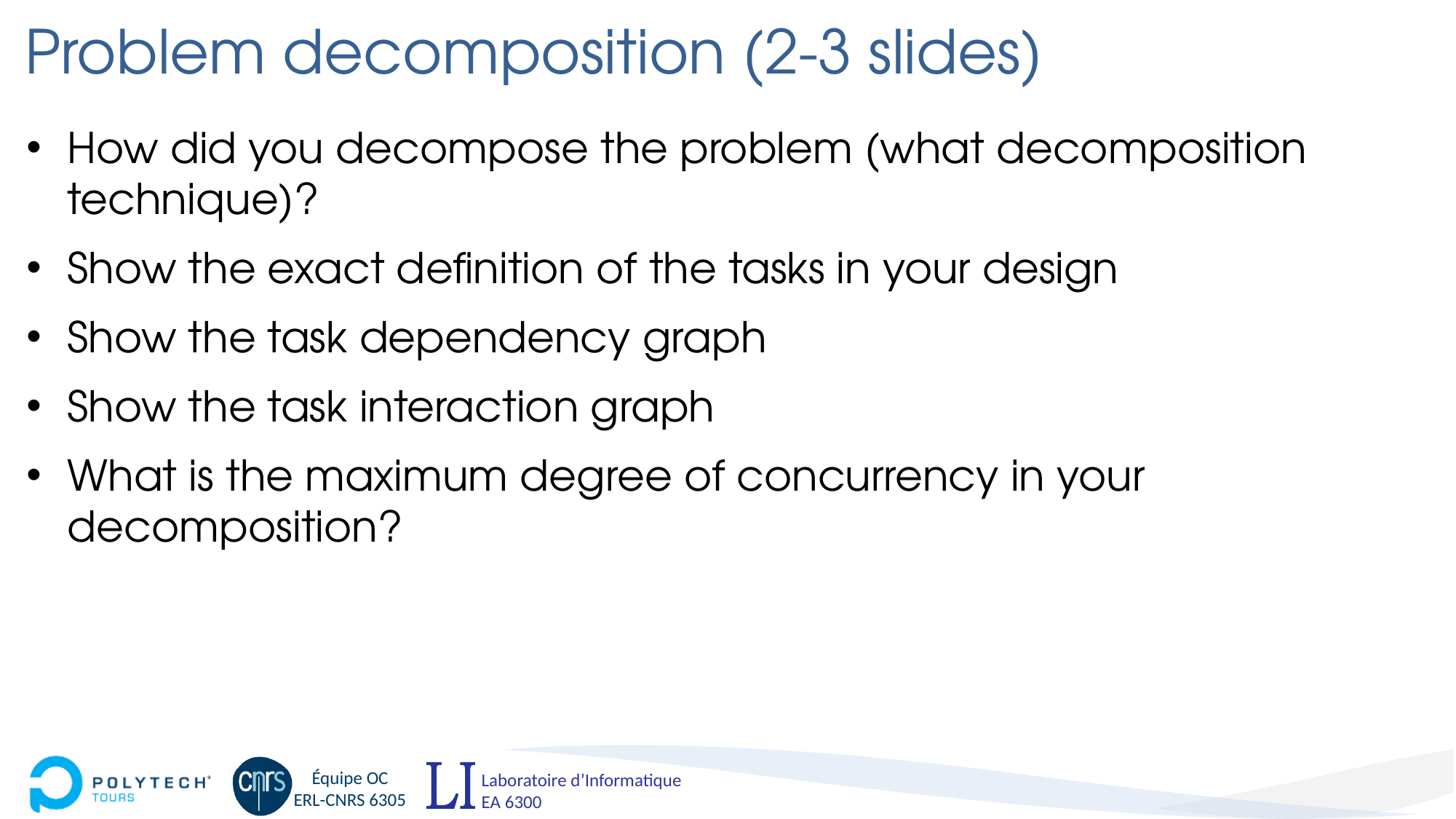

# Problem decomposition (2-3 slides)
How did you decompose the problem (what decomposition technique)?
Show the exact definition of the tasks in your design
Show the task dependency graph
Show the task interaction graph
What is the maximum degree of concurrency in your decomposition?